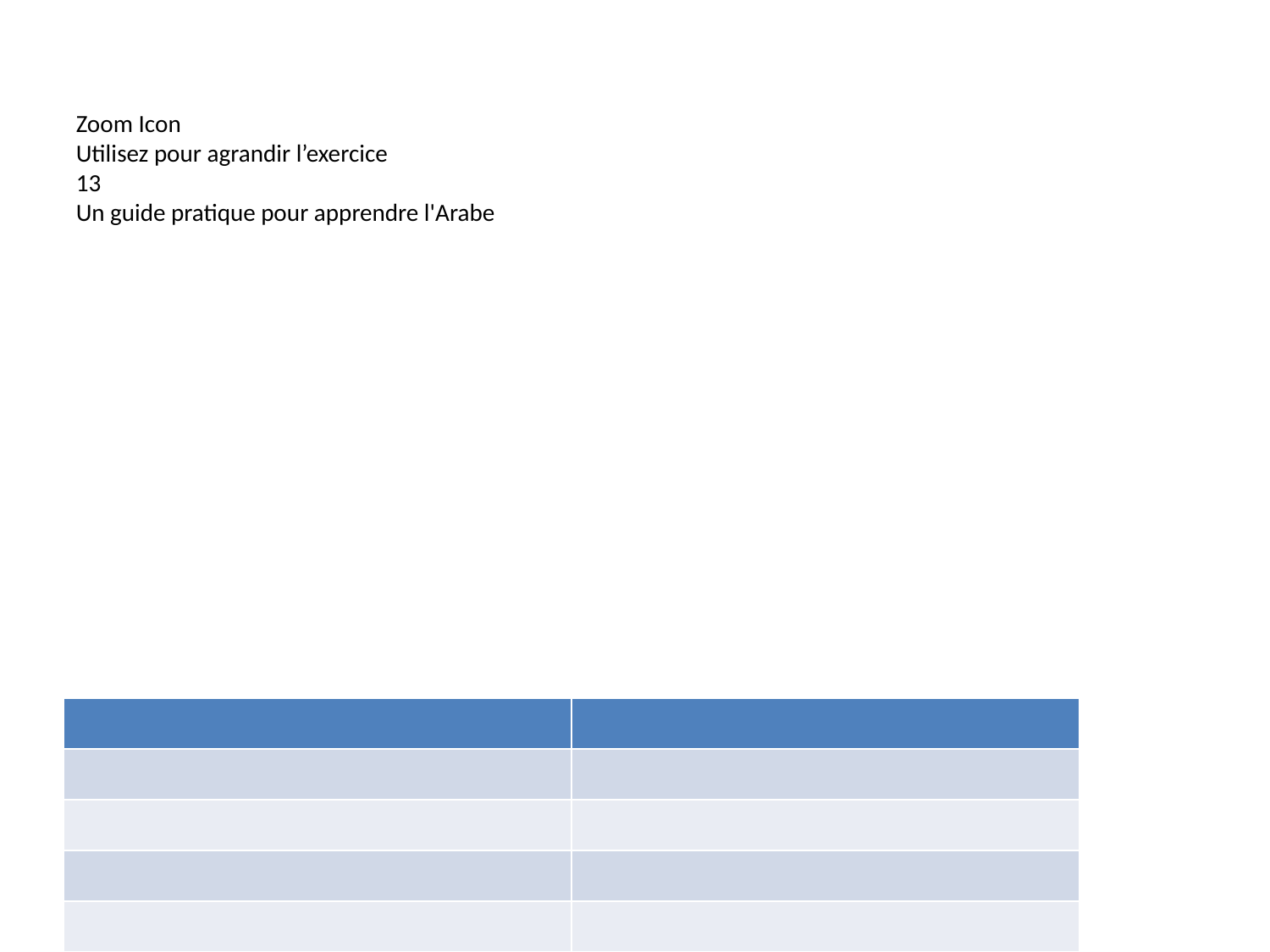

Zoom Icon
Utilisez pour agrandir l’exercice
13
Un guide pratique pour apprendre l'Arabe
|  |  |
| --- | --- |
|  |  |
|  |  |
| --- | --- |
|  |  |
|  |  |
|  |  |
|  |  |
|  |  |
|  |  |
|  |  |
| --- | --- |
|  |  |